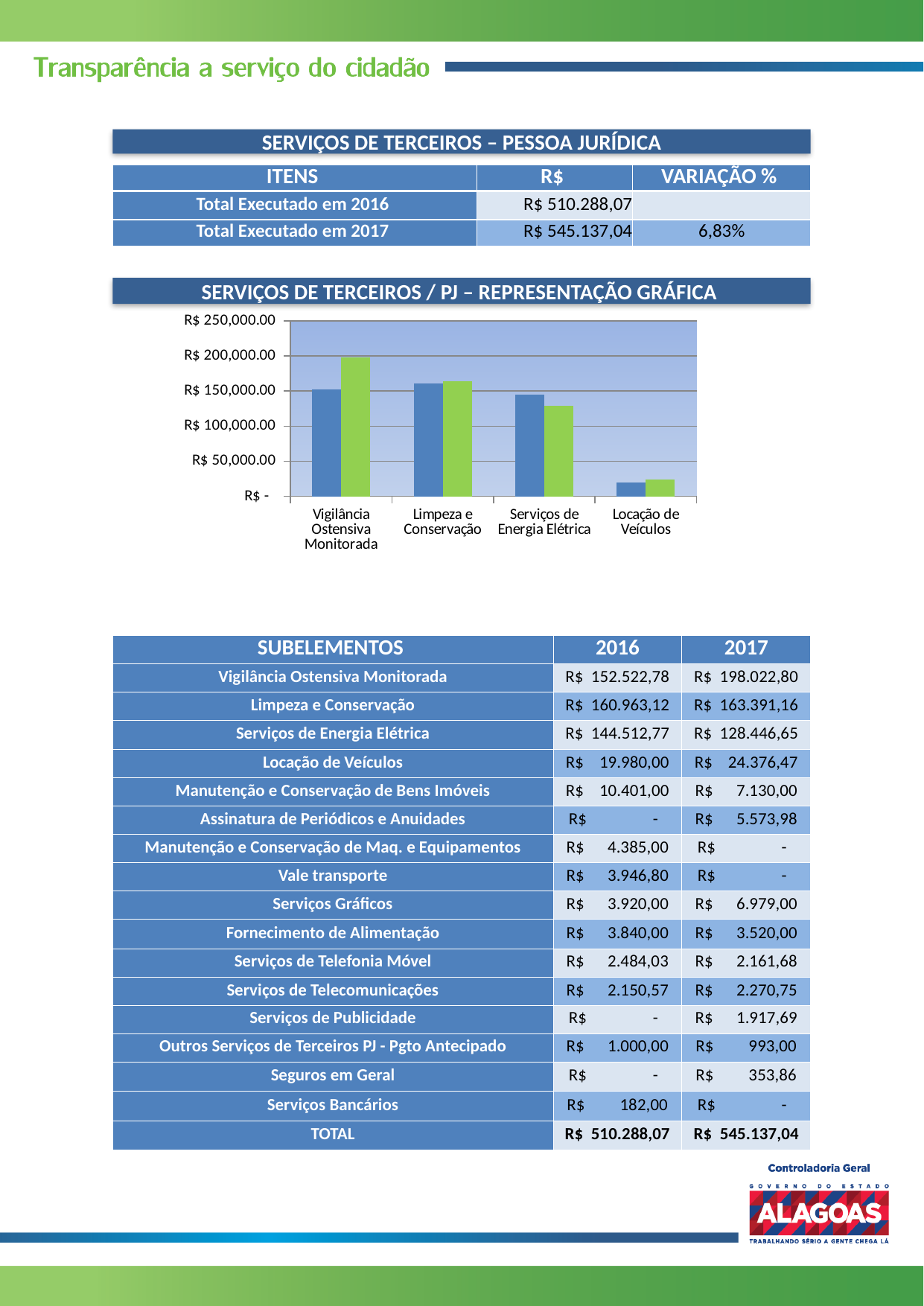

SERVIÇOS DE TERCEIROS – PESSOA JURÍDICA
| ITENS | R$ | VARIAÇÃO % |
| --- | --- | --- |
| Total Executado em 2016 | R$ 510.288,07 |  |
| Total Executado em 2017 | R$ 545.137,04 | 6,83% |
SERVIÇOS DE TERCEIROS / PJ – REPRESENTAÇÃO GRÁFICA

### Chart

| Category | 2016 | 2017 |
|---|---|---|
| Vigilância Ostensiva Monitorada | 152522.78 | 198022.8 |
| Limpeza e Conservação | 160963.12 | 163391.16 |
| Serviços de Energia Elétrica | 144512.77 | 128446.65000000001 |
| Locação de Veículos | 19980.0 | 24376.47 |
| SUBELEMENTOS | 2016 | 2017 |
| --- | --- | --- |
| Vigilância Ostensiva Monitorada | R$ 152.522,78 | R$ 198.022,80 |
| Limpeza e Conservação | R$ 160.963,12 | R$ 163.391,16 |
| Serviços de Energia Elétrica | R$ 144.512,77 | R$ 128.446,65 |
| Locação de Veículos | R$ 19.980,00 | R$ 24.376,47 |
| Manutenção e Conservação de Bens Imóveis | R$ 10.401,00 | R$ 7.130,00 |
| Assinatura de Periódicos e Anuidades | R$ - | R$ 5.573,98 |
| Manutenção e Conservação de Maq. e Equipamentos | R$ 4.385,00 | R$ - |
| Vale transporte | R$ 3.946,80 | R$ - |
| Serviços Gráficos | R$ 3.920,00 | R$ 6.979,00 |
| Fornecimento de Alimentação | R$ 3.840,00 | R$ 3.520,00 |
| Serviços de Telefonia Móvel | R$ 2.484,03 | R$ 2.161,68 |
| Serviços de Telecomunicações | R$ 2.150,57 | R$ 2.270,75 |
| Serviços de Publicidade | R$ - | R$ 1.917,69 |
| Outros Serviços de Terceiros PJ - Pgto Antecipado | R$ 1.000,00 | R$ 993,00 |
| Seguros em Geral | R$ - | R$ 353,86 |
| Serviços Bancários | R$ 182,00 | R$ - |
| TOTAL | R$ 510.288,07 | R$ 545.137,04 |